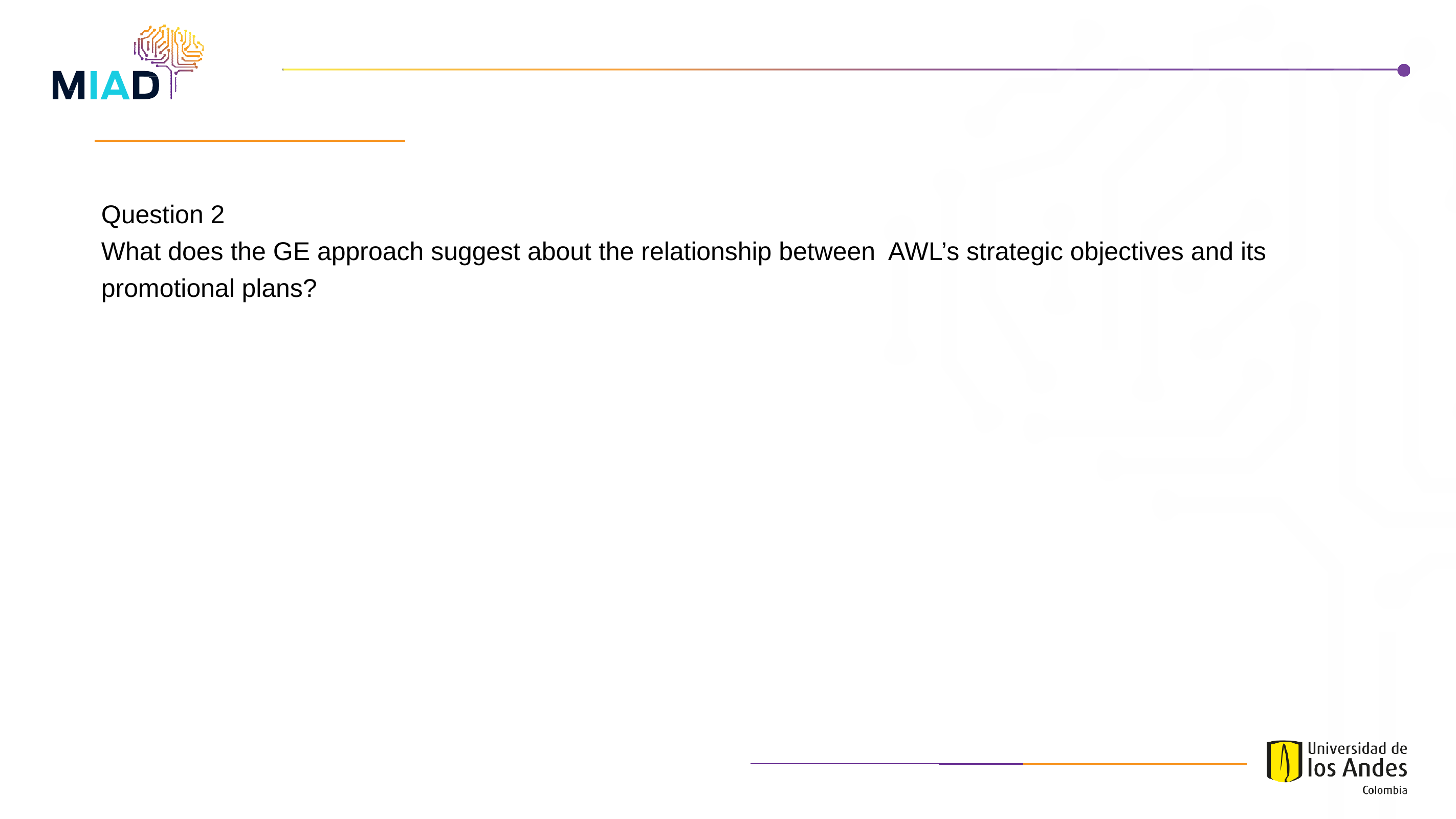

Question 2
What does the GE approach suggest about the relationship between  AWL’s strategic objectives and its promotional plans?